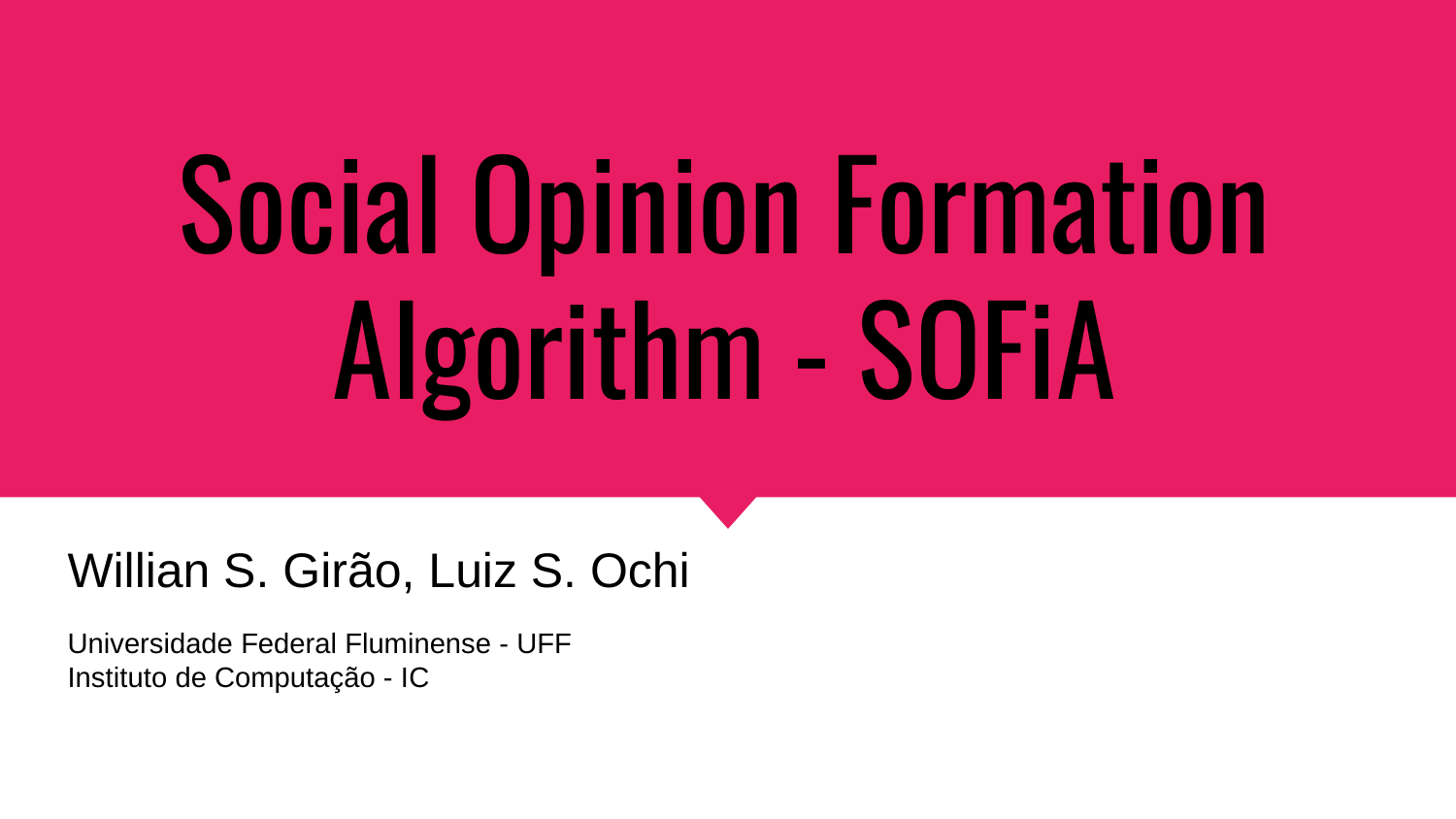

# Social Opinion Formation Algorithm - SOFiA
Willian S. Girão, Luiz S. Ochi

Universidade Federal Fluminense - UFF
Instituto de Computação - IC